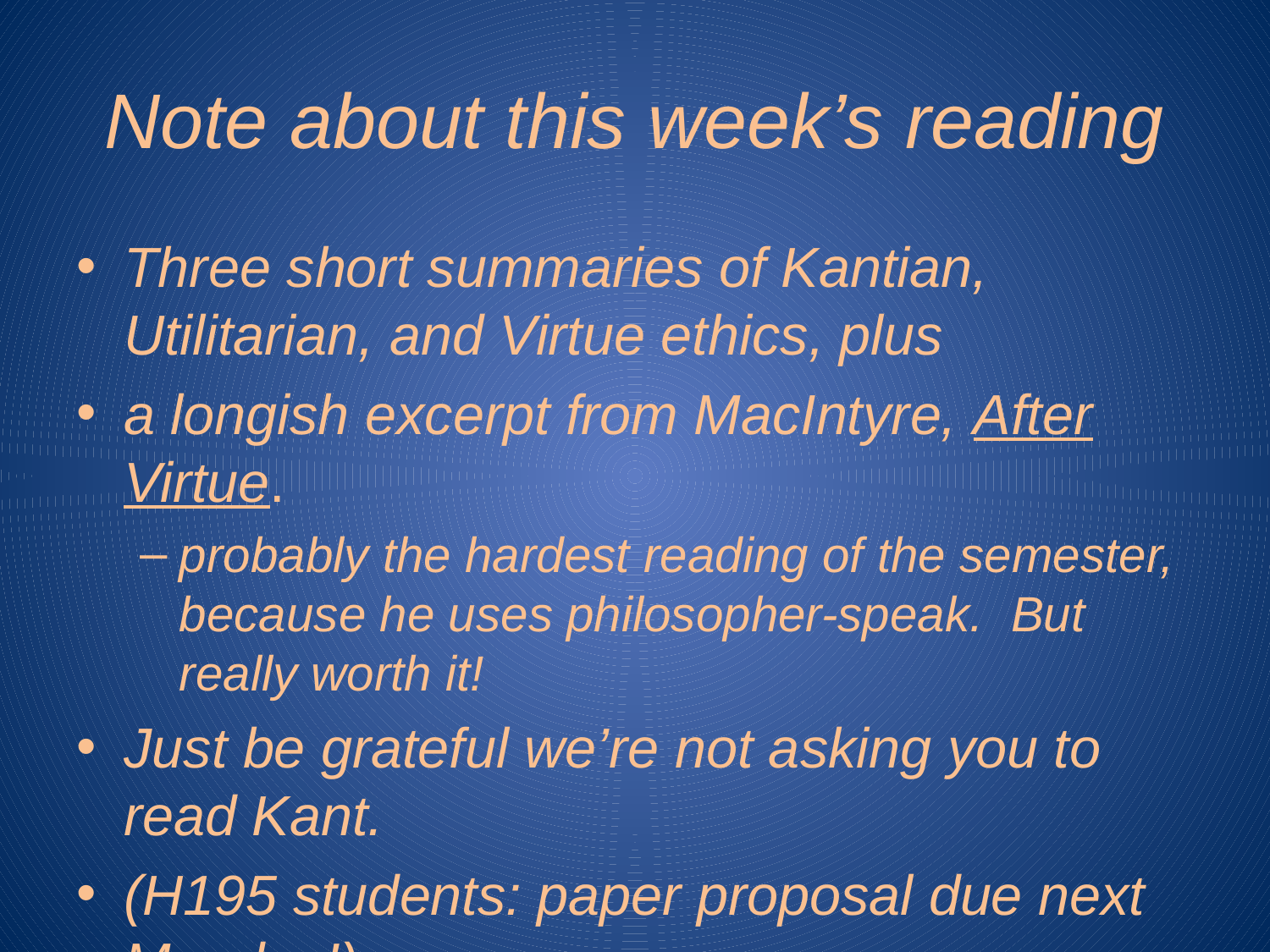

# Note about this week’s reading
Three short summaries of Kantian, Utilitarian, and Virtue ethics, plus
a longish excerpt from MacIntyre, After Virtue.
probably the hardest reading of the semester, because he uses philosopher-speak.  But really worth it!
Just be grateful we’re not asking you to read Kant.
(H195 students: paper proposal due next Monday!)